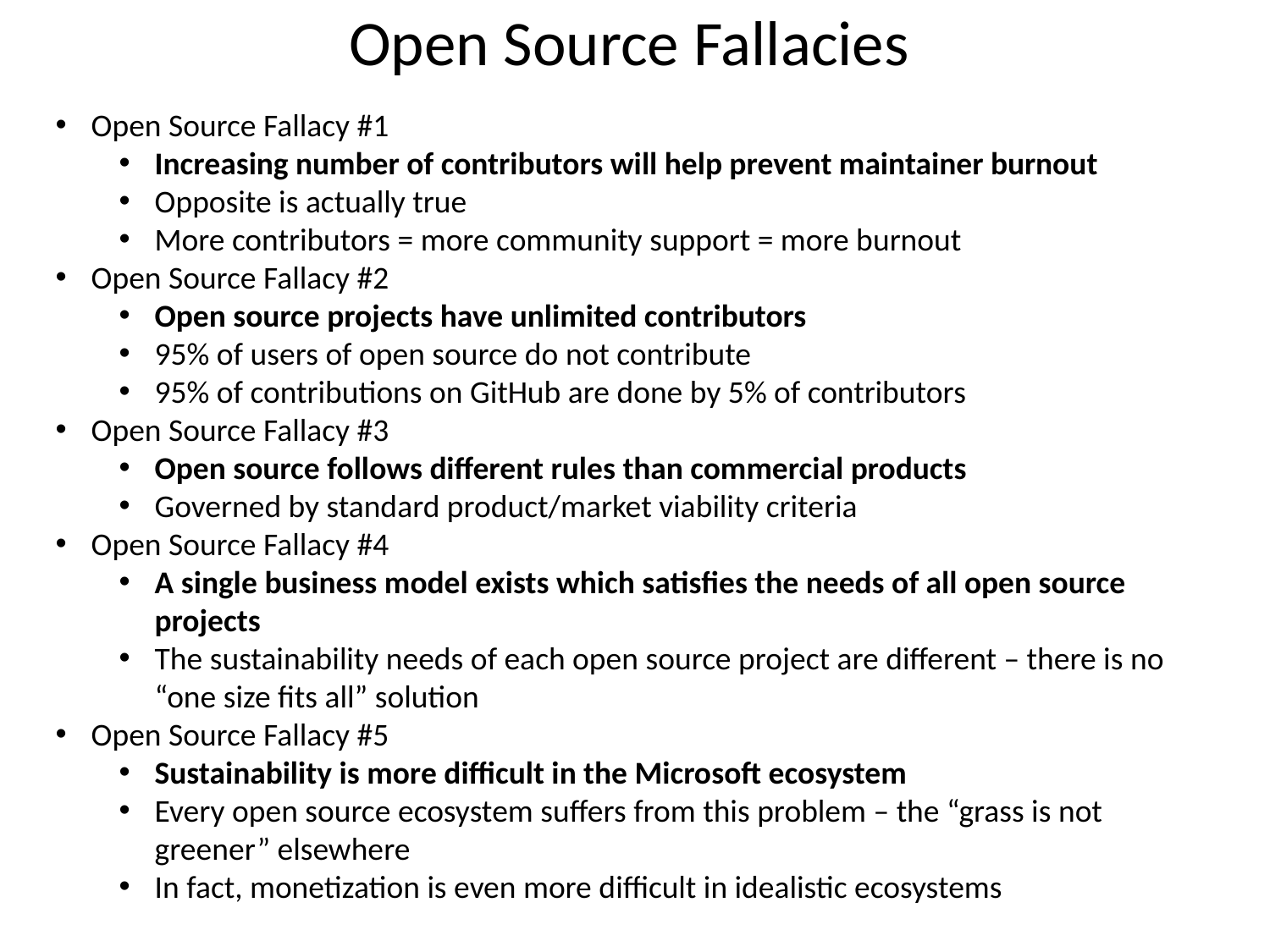

Open Source Fallacies
Open Source Fallacy #1
Increasing number of contributors will help prevent maintainer burnout
Opposite is actually true
More contributors = more community support = more burnout
Open Source Fallacy #2
Open source projects have unlimited contributors
95% of users of open source do not contribute
95% of contributions on GitHub are done by 5% of contributors
Open Source Fallacy #3
Open source follows different rules than commercial products
Governed by standard product/market viability criteria
Open Source Fallacy #4
A single business model exists which satisfies the needs of all open source projects
The sustainability needs of each open source project are different – there is no “one size fits all” solution
Open Source Fallacy #5
Sustainability is more difficult in the Microsoft ecosystem
Every open source ecosystem suffers from this problem – the “grass is not greener” elsewhere
In fact, monetization is even more difficult in idealistic ecosystems